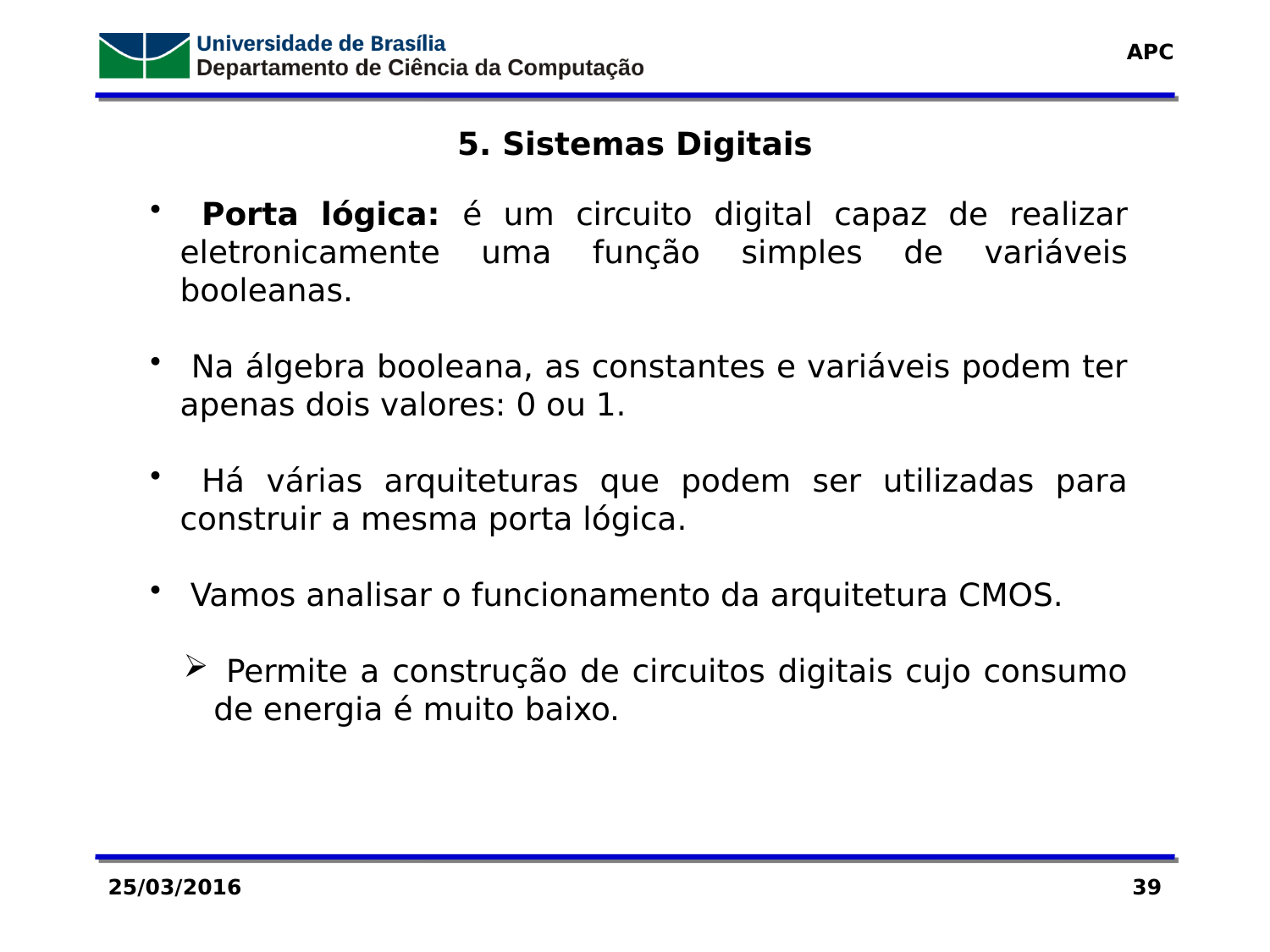

5. Sistemas Digitais

 Porta lógica: é um circuito digital capaz de realizar eletronicamente uma função simples de variáveis booleanas.

 Na álgebra booleana, as constantes e variáveis podem ter apenas dois valores: 0 ou 1.

 Há várias arquiteturas que podem ser utilizadas para construir a mesma porta lógica.

 Vamos analisar o funcionamento da arquitetura CMOS.

 Permite a construção de circuitos digitais cujo consumo de energia é muito baixo.
25/03/2016
39